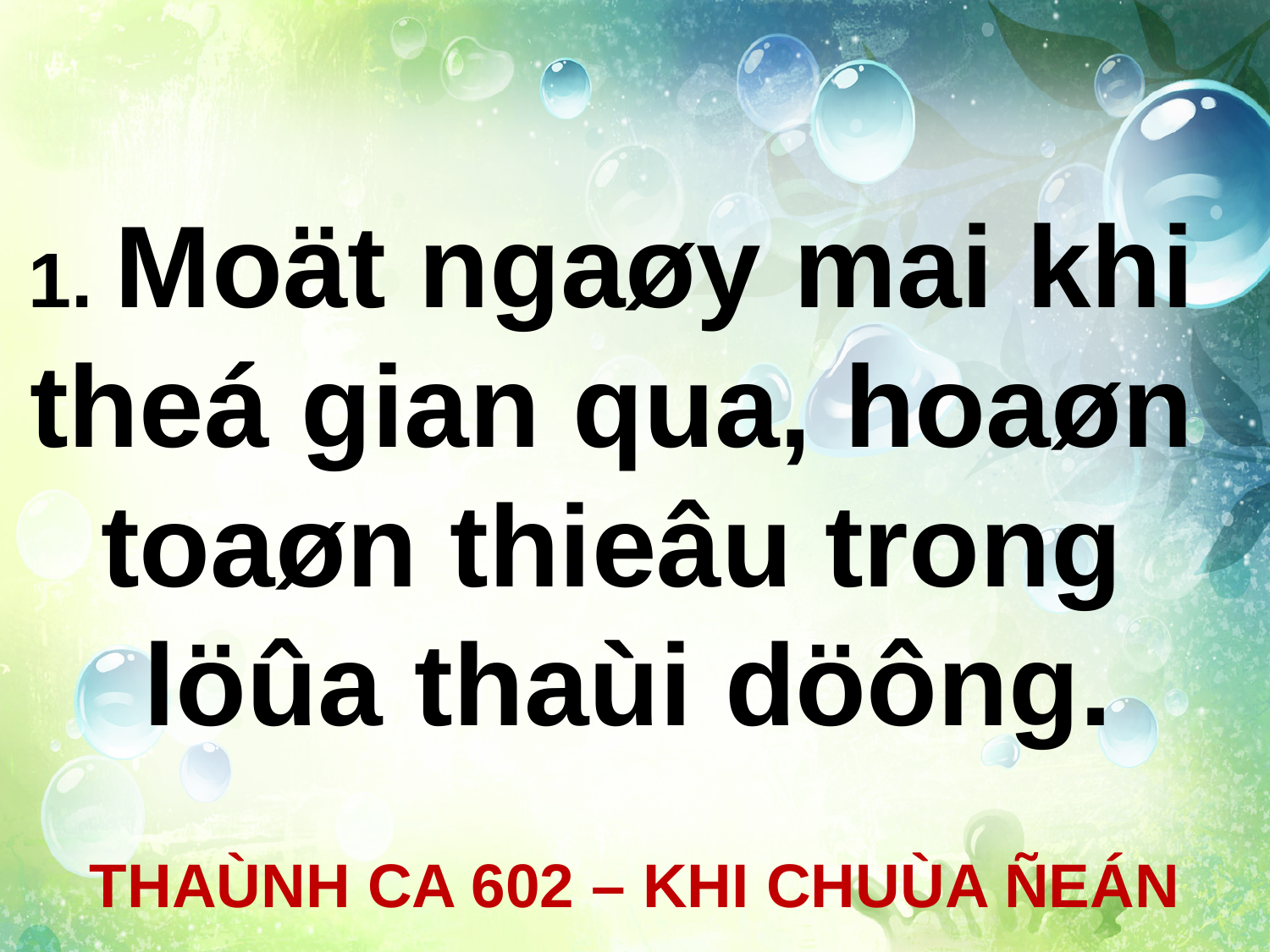

1. Moät ngaøy mai khi
theá gian qua, hoaøn
toaøn thieâu trong
löûa thaùi döông.
THAÙNH CA 602 – KHI CHUÙA ÑEÁN